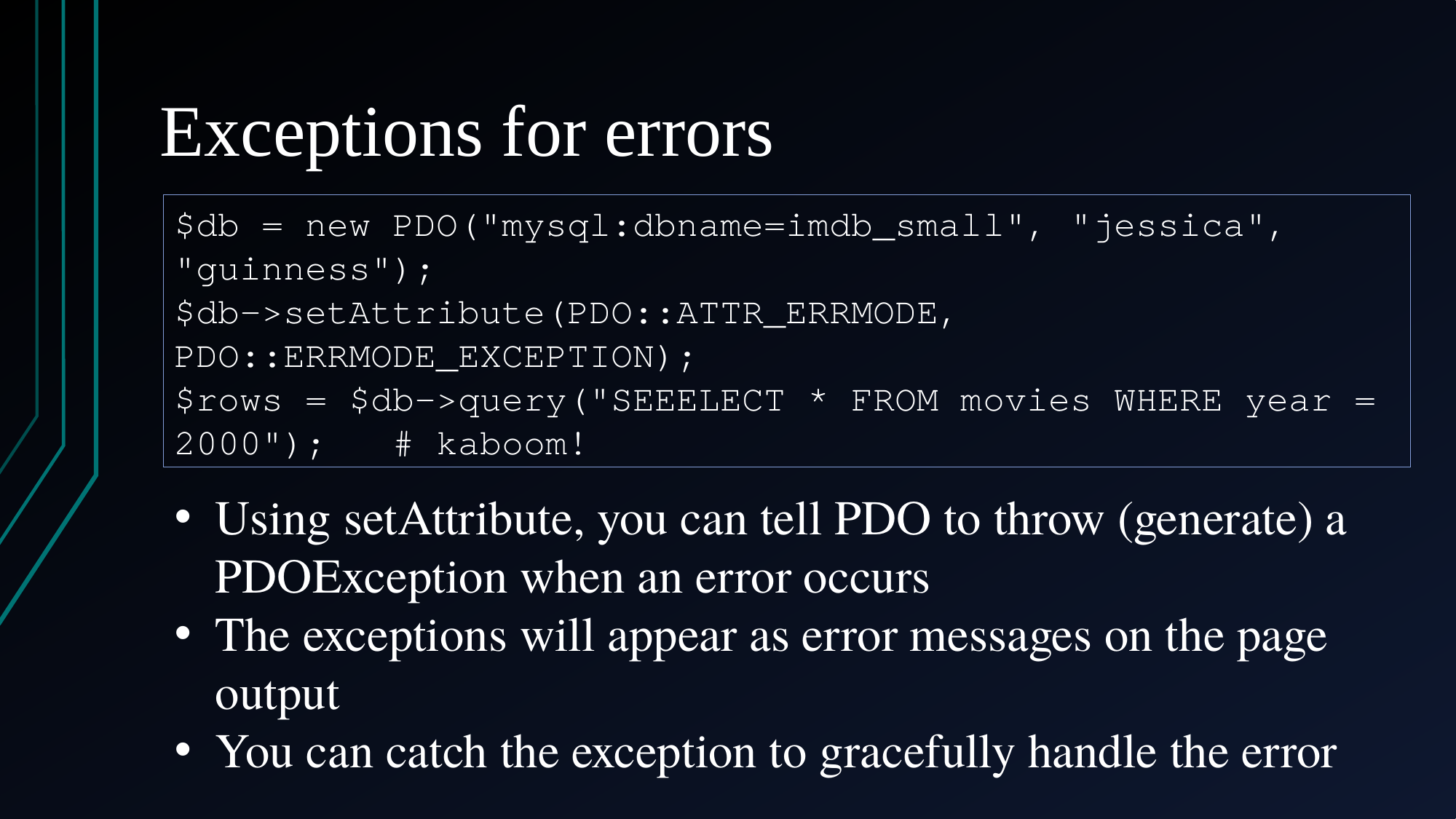

# Exceptions for errors
$db = new PDO("mysql:dbname=imdb_small", "jessica", "guinness");
$db->setAttribute(PDO::ATTR_ERRMODE, PDO::ERRMODE_EXCEPTION);
$rows = $db->query("SEEELECT * FROM movies WHERE year = 2000");   # kaboom!
Using setAttribute, you can tell PDO to throw (generate) a PDOException when an error occurs
The exceptions will appear as error messages on the page output
You can catch the exception to gracefully handle the error